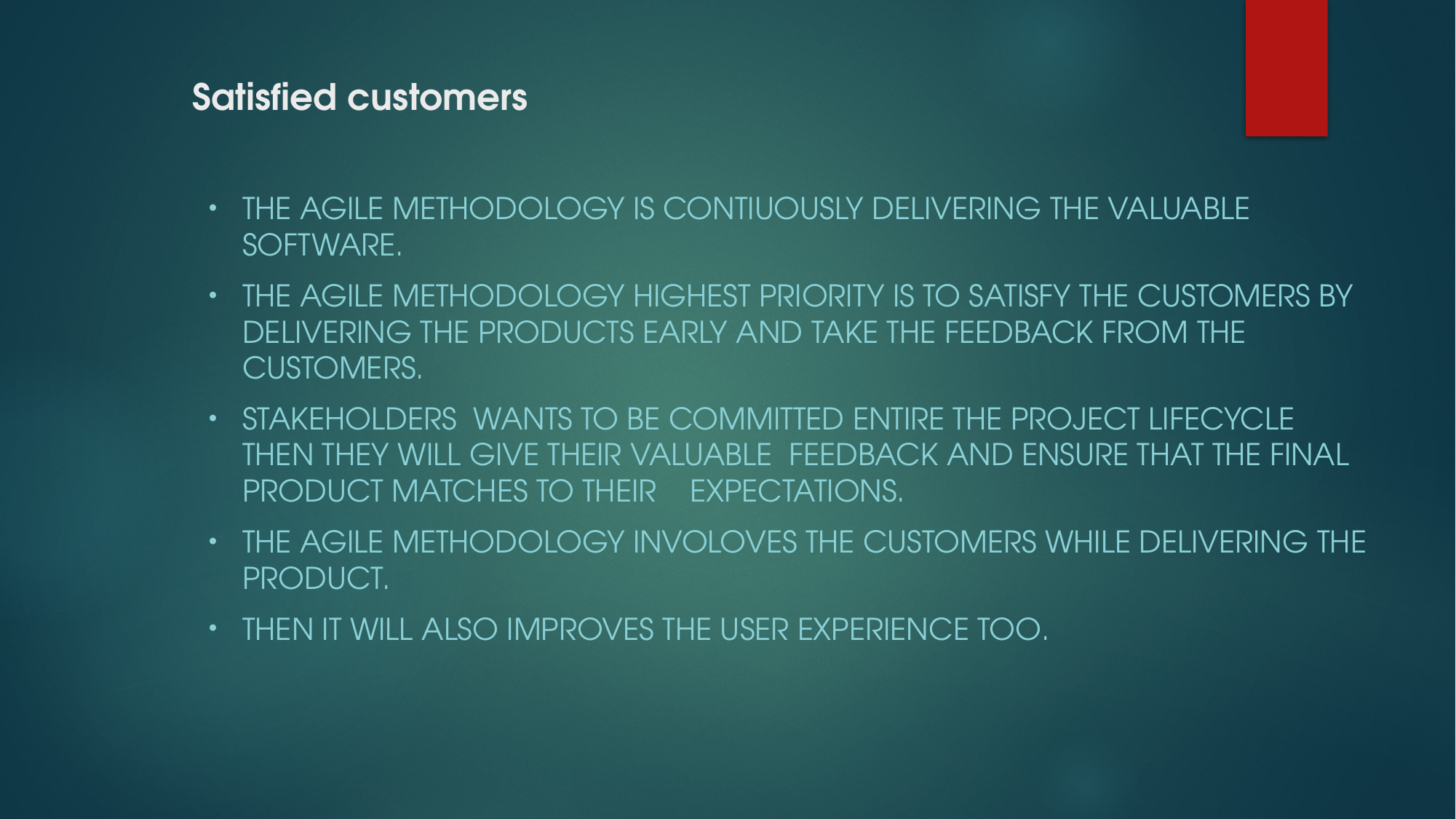

# Satisfied customers
The agile methodology is contiuously delivering the valuable software.
The agile methodology highest priority is to satisfy the customers by delivering the products early and take the feedback from the customers.
Stakeholders  wants to be committed entire the project lifecycle then they will give their valuable  feedback and ensure that the final product matches to their    expectations.
The agile methodology invOloves the customers while delivering the product.
Then it will also improves the user experience too.